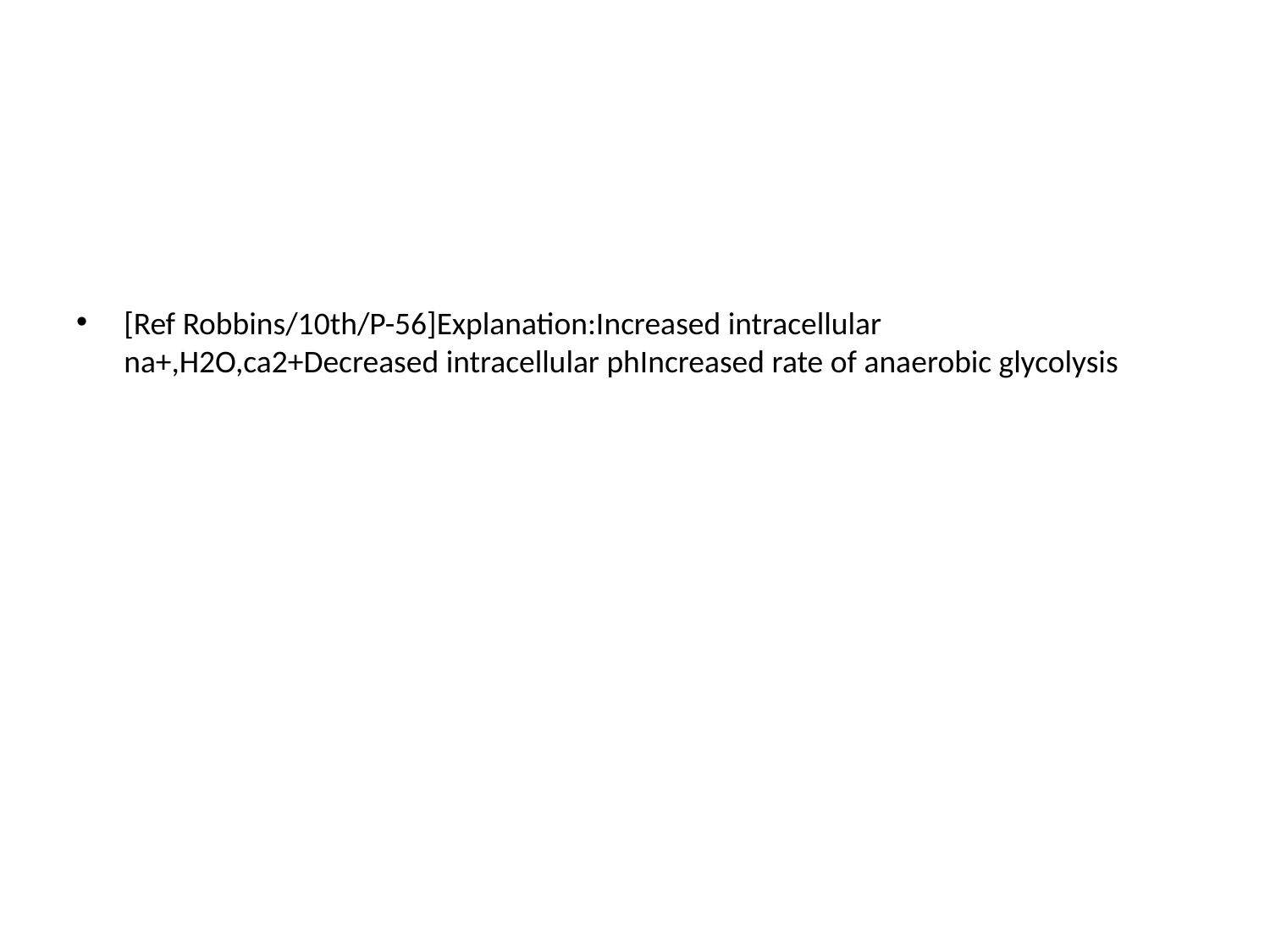

[Ref Robbins/10th/P-56]Explanation:Increased intracellular na+,H2O,ca2+Decreased intracellular phIncreased rate of anaerobic glycolysis